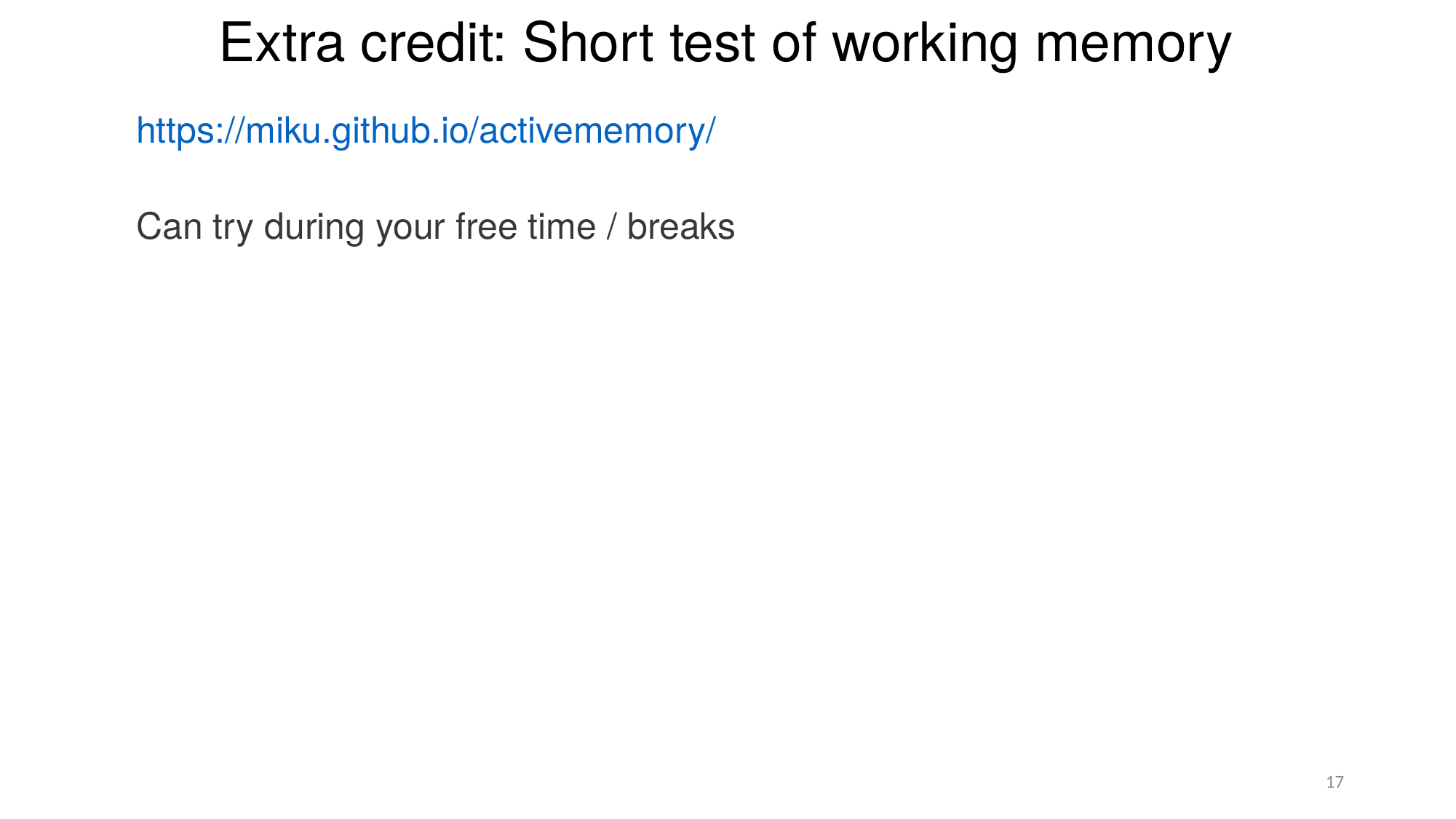

# Extra credit: Short test of working memory
https://miku.github.io/activememory/

Can try during your free time / breaks
17